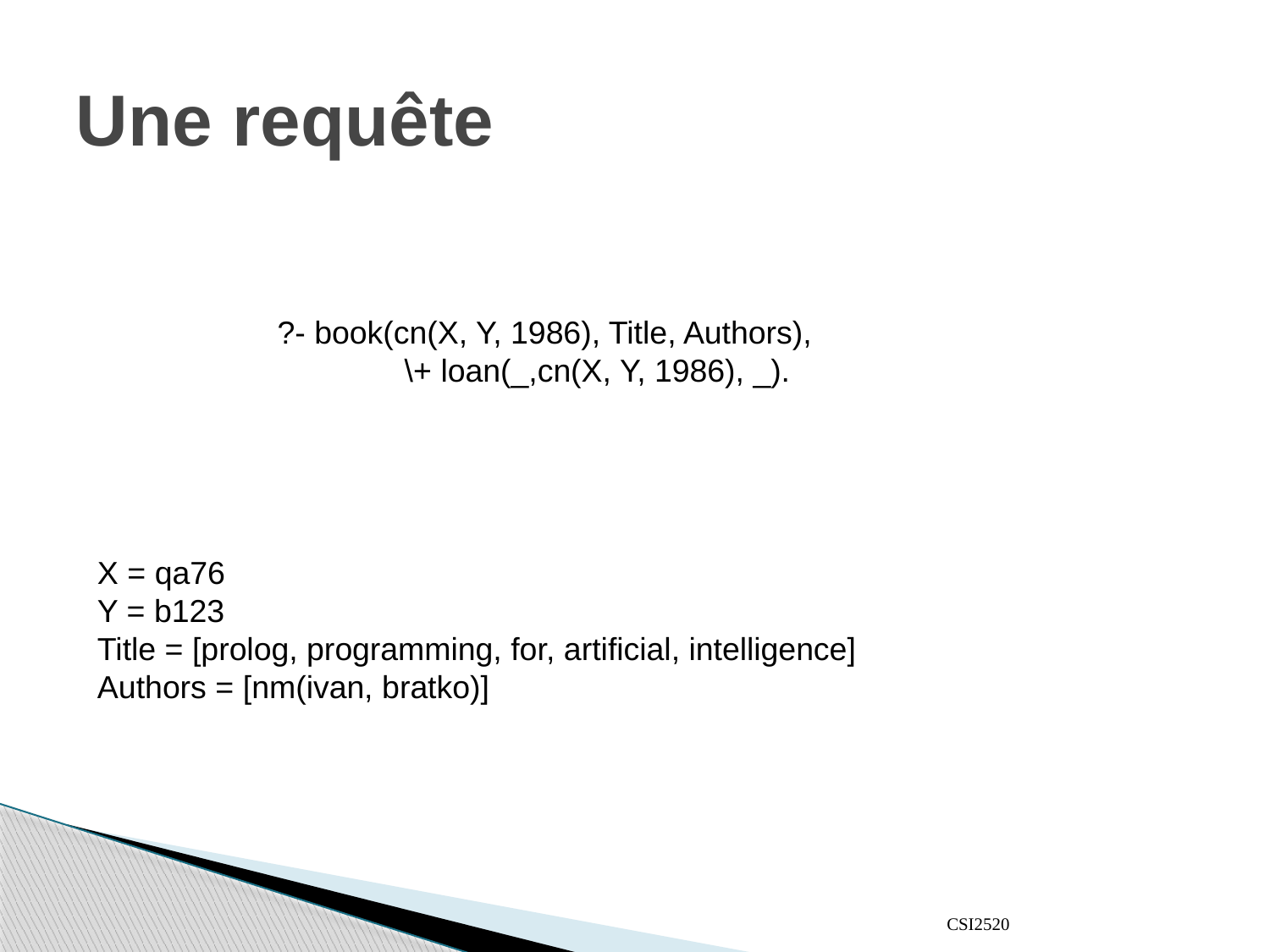

# Une requête
?- book(cn(X, Y, 1986), Title, Authors),
	\+ loan(_,cn(X, Y, 1986), _).
X = qa76
Y = b123
Title = [prolog, programming, for, artificial, intelligence]
Authors = [nm(ivan, bratko)]
CSI2520